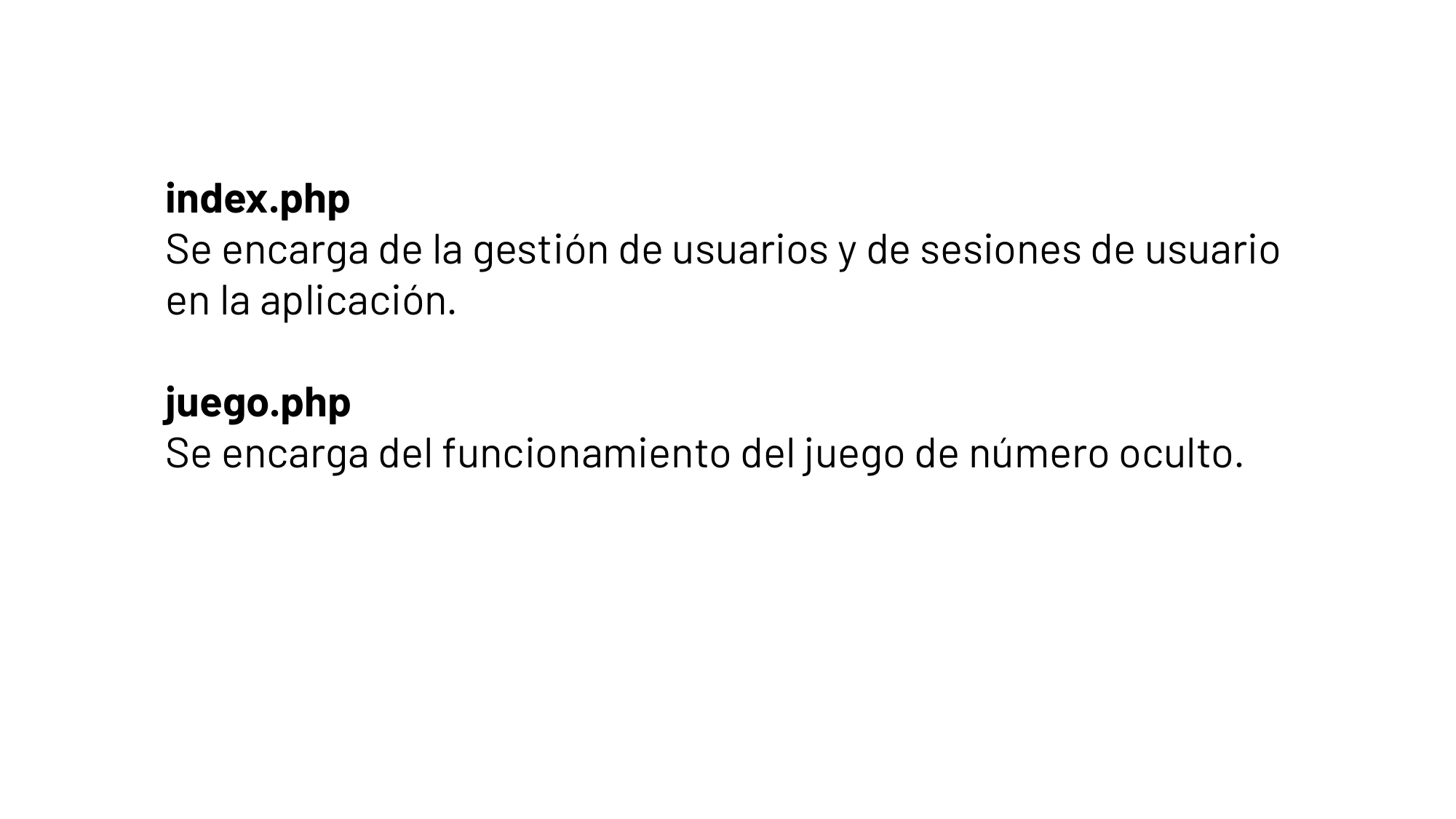

index.php
Se encarga de la gestión de usuarios y de sesiones de usuario
en la aplicación.
juego.php
Se encarga del funcionamiento del juego de número oculto.